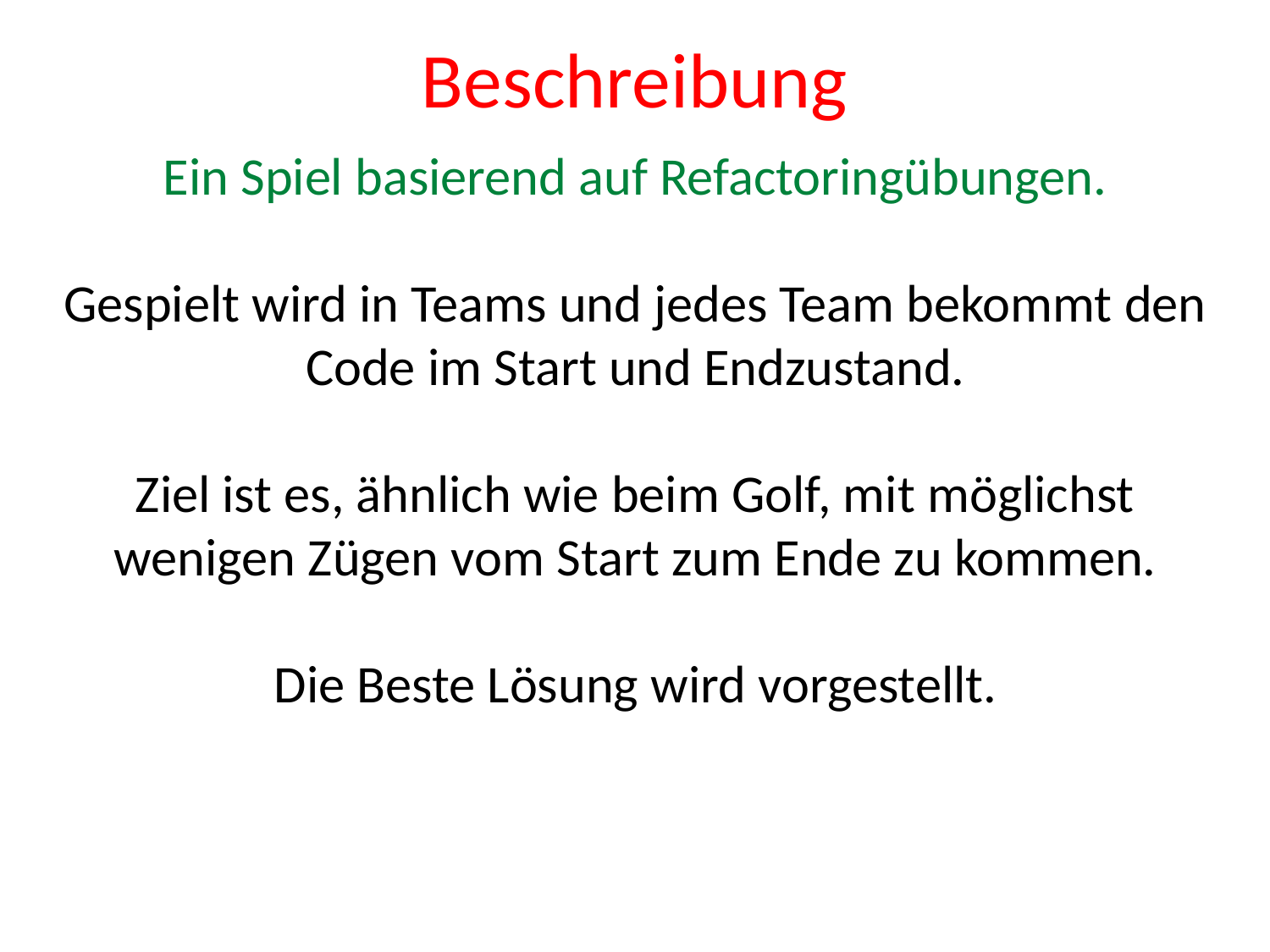

Beschreibung
Ein Spiel basierend auf Refactoringübungen.

Gespielt wird in Teams und jedes Team bekommt den Code im Start und Endzustand.

Ziel ist es, ähnlich wie beim Golf, mit möglichst wenigen Zügen vom Start zum Ende zu kommen.

Die Beste Lösung wird vorgestellt.